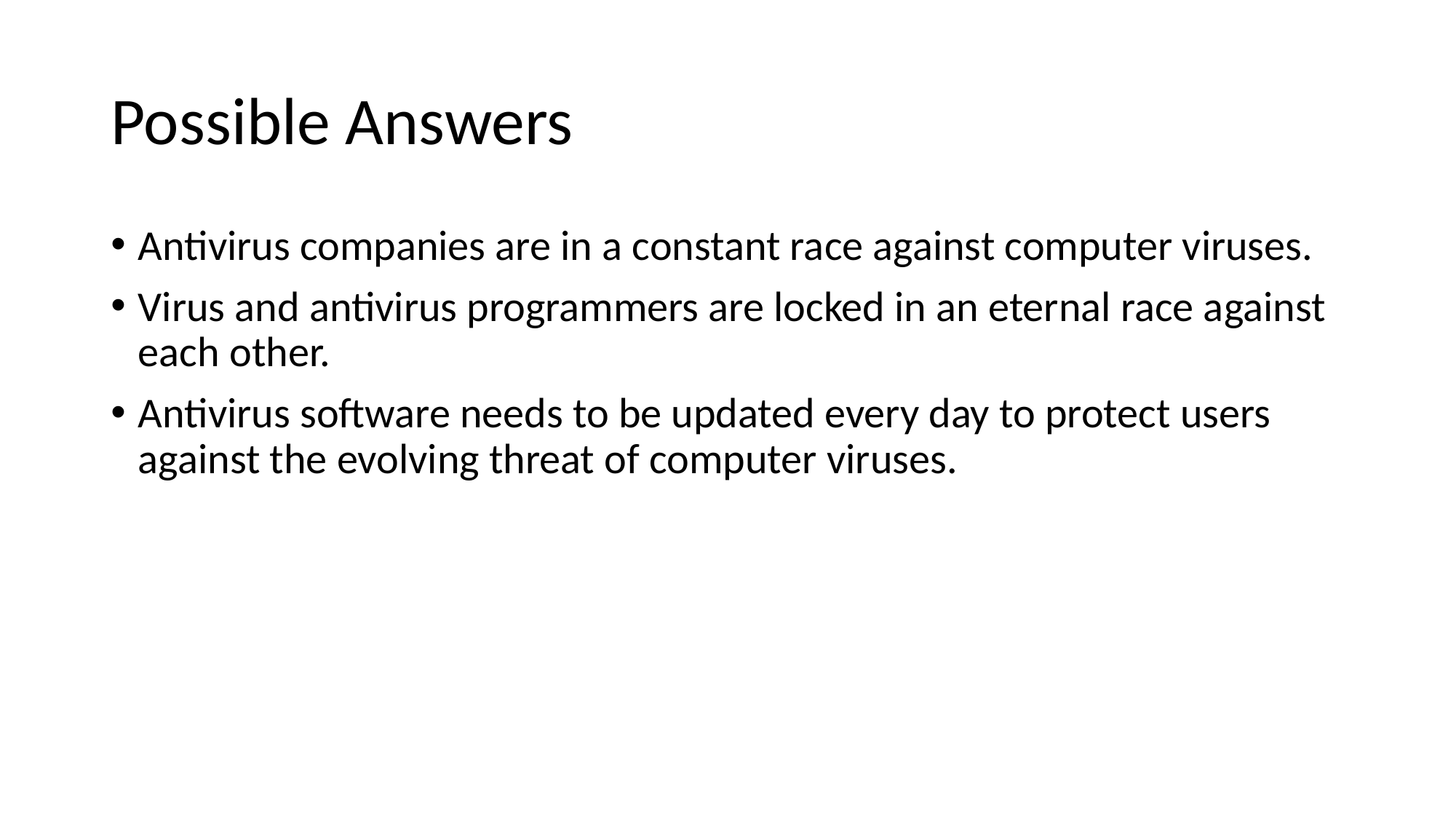

# Possible Answers
Antivirus companies are in a constant race against computer viruses.
Virus and antivirus programmers are locked in an eternal race against each other.
Antivirus software needs to be updated every day to protect users against the evolving threat of computer viruses.